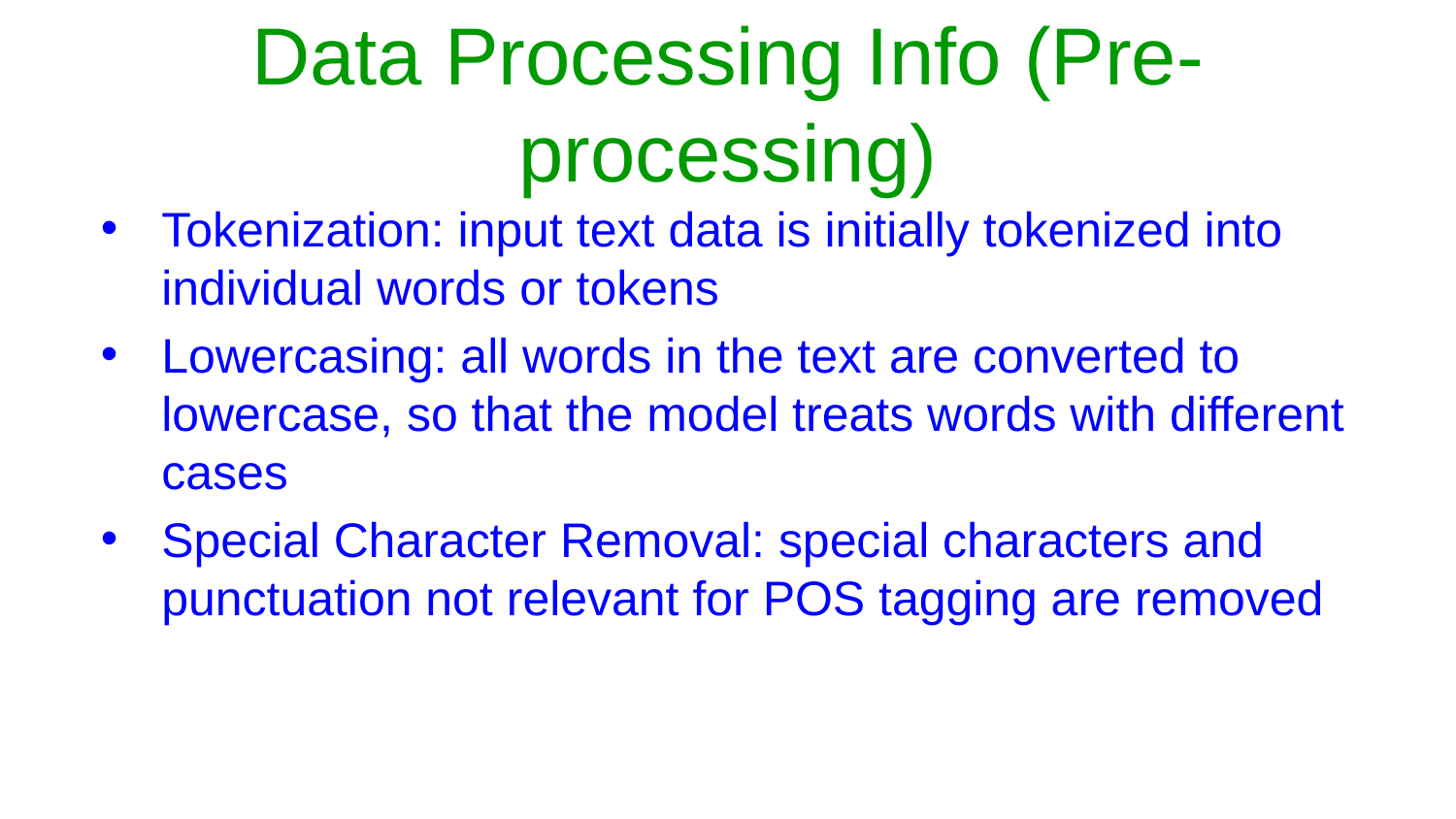

# Data Processing Info (Pre-processing)
Tokenization: input text data is initially tokenized into individual words or tokens
Lowercasing: all words in the text are converted to lowercase, so that the model treats words with different cases
Special Character Removal: special characters and punctuation not relevant for POS tagging are removed